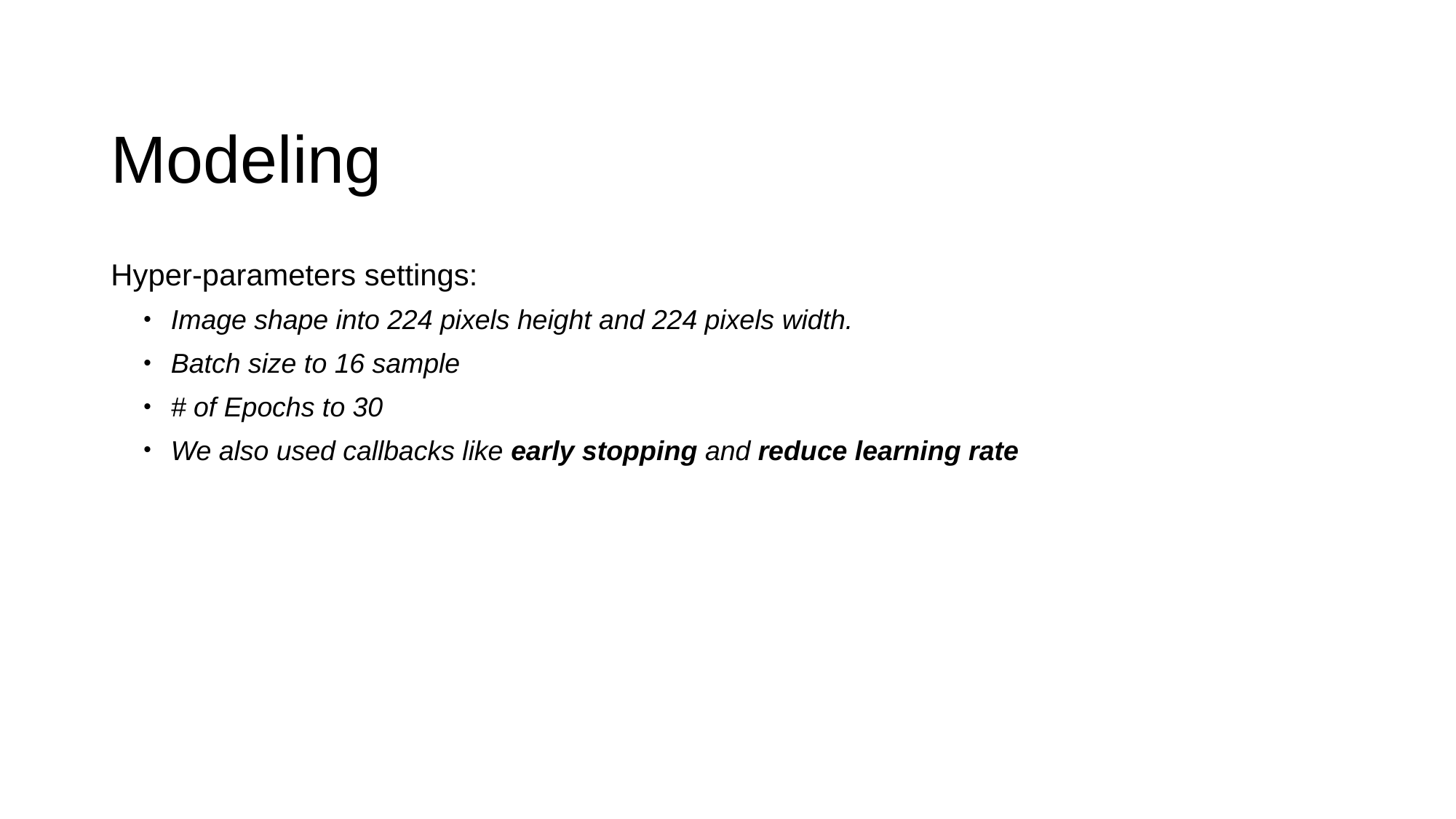

# Modeling
Hyper-parameters settings:
Image shape into 224 pixels height and 224 pixels width.
Batch size to 16 sample
# of Epochs to 30
We also used callbacks like early stopping and reduce learning rate